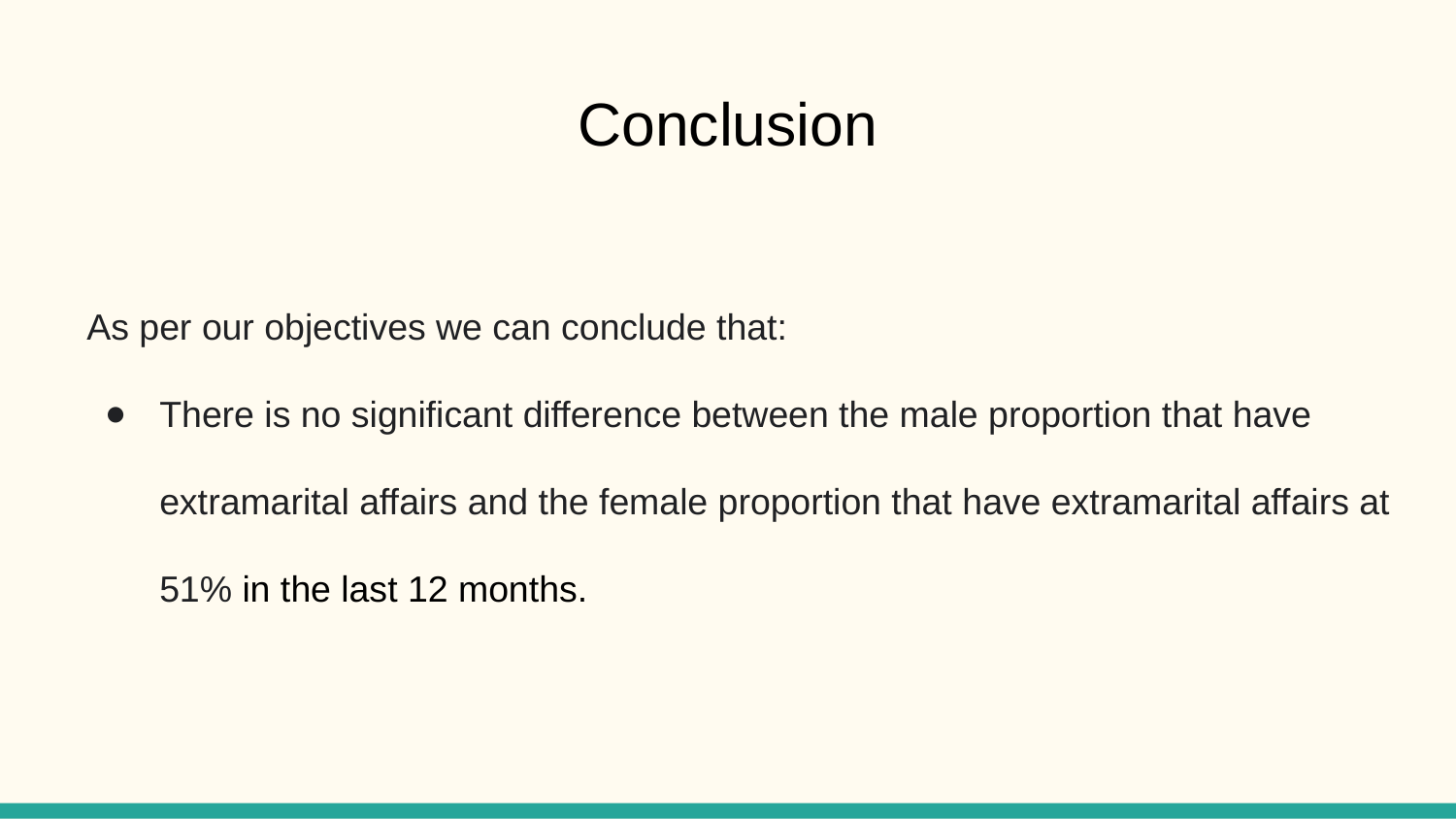

# Conclusion
As per our objectives we can conclude that:
There is no significant difference between the male proportion that have extramarital affairs and the female proportion that have extramarital affairs at 51% in the last 12 months.